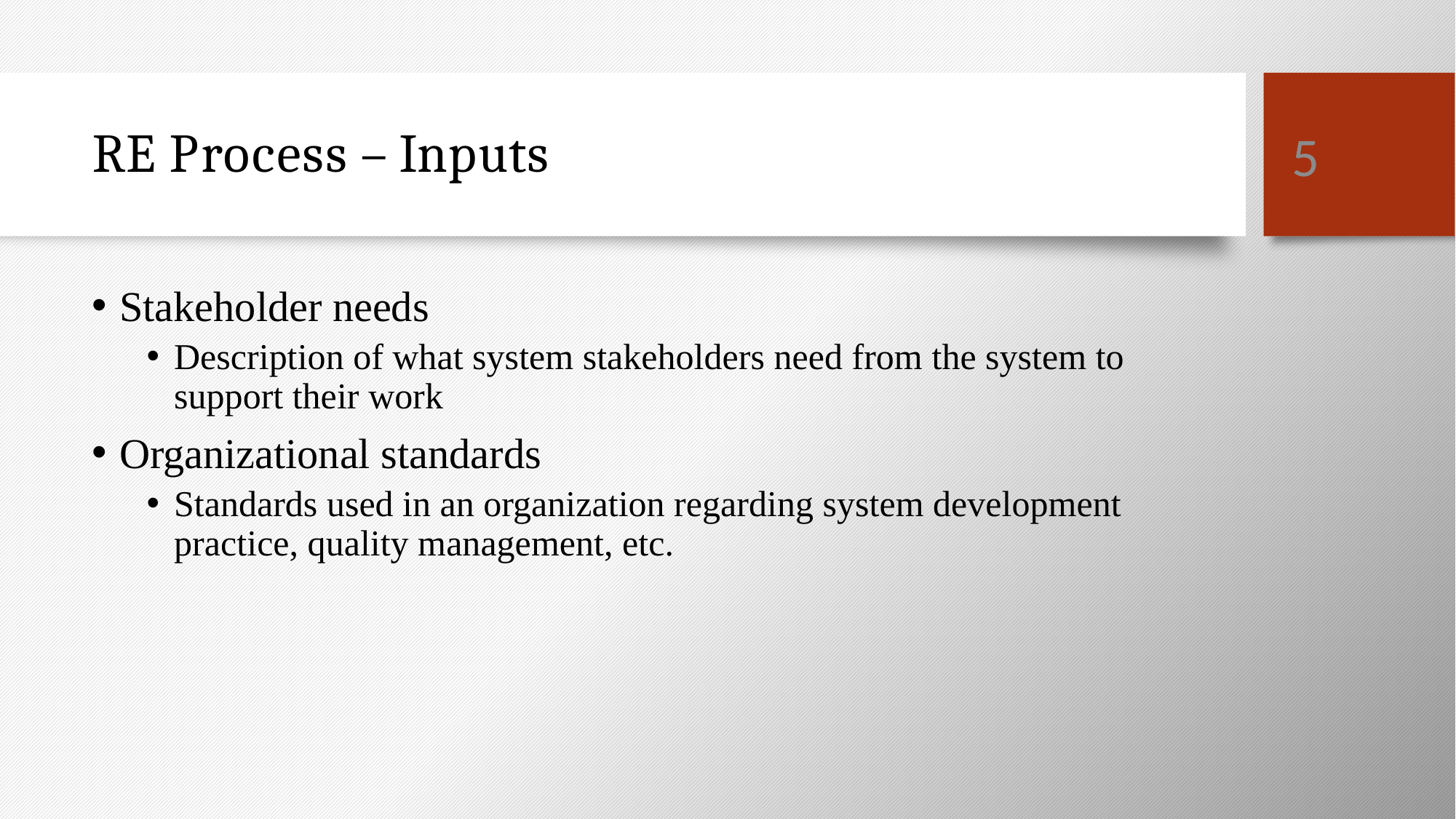

5
# RE Process – Inputs
Stakeholder needs
Description of what system stakeholders need from the system to support their work
Organizational standards
Standards used in an organization regarding system development practice, quality management, etc.